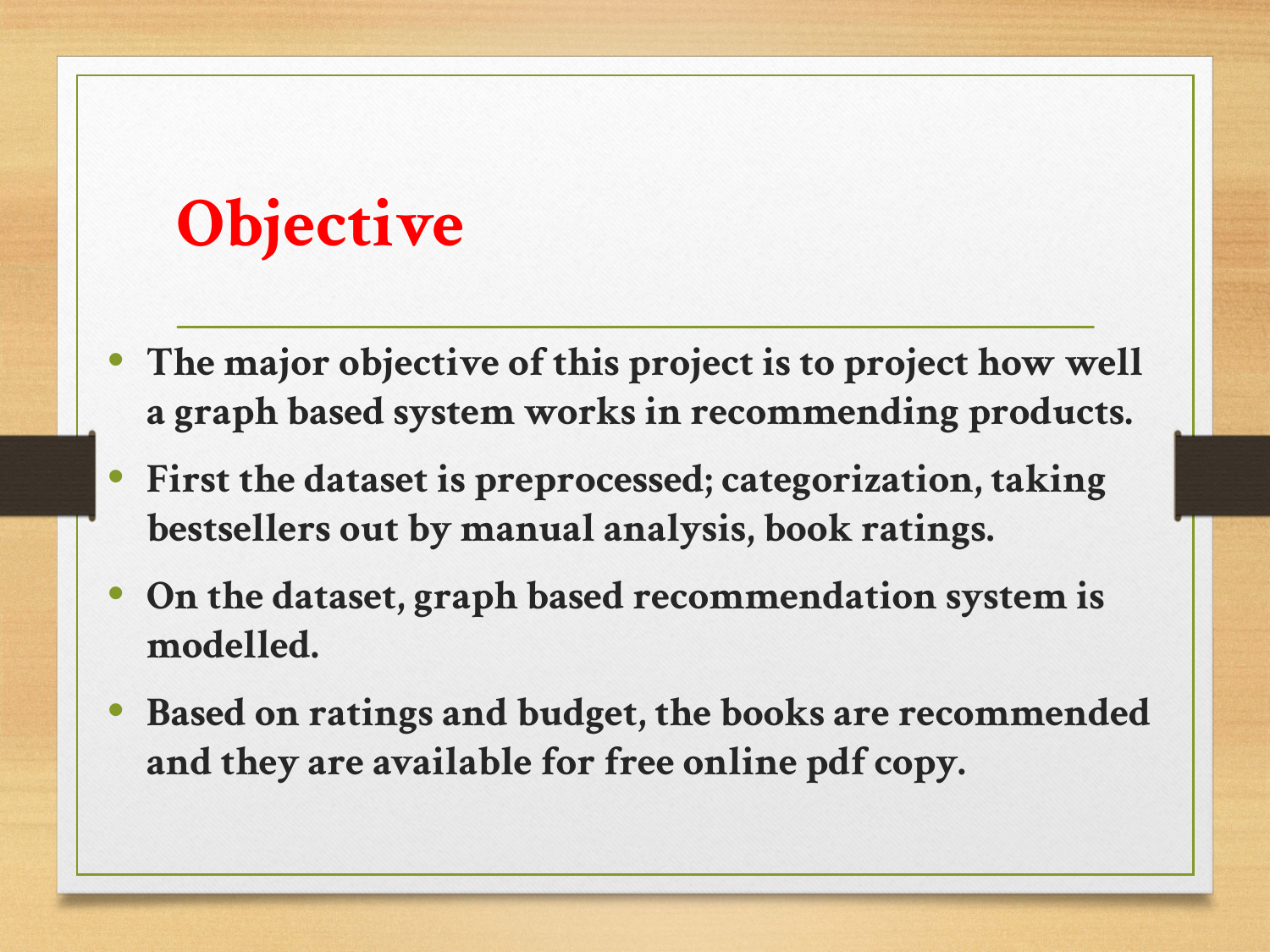

# Objective
The major objective of this project is to project how well a graph based system works in recommending products.
First the dataset is preprocessed; categorization, taking bestsellers out by manual analysis, book ratings.
On the dataset, graph based recommendation system is modelled.
Based on ratings and budget, the books are recommended and they are available for free online pdf copy.